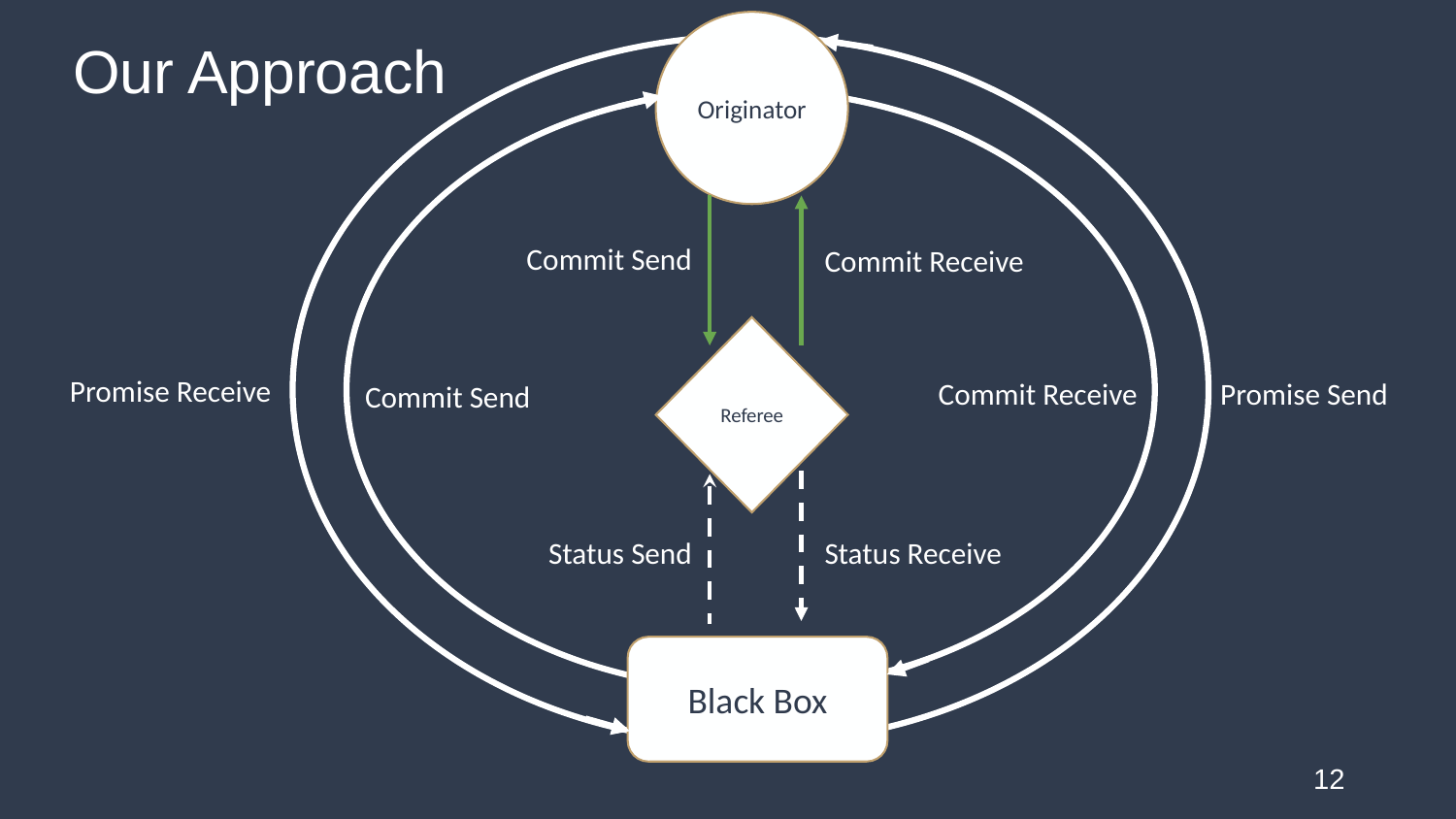

Originator

Commit Send
Commit Receive
Referee
Promise Receive
Commit Receive
Promise Send
Commit Send
Status Receive
Status Send
Black Box
# Our Approach
12